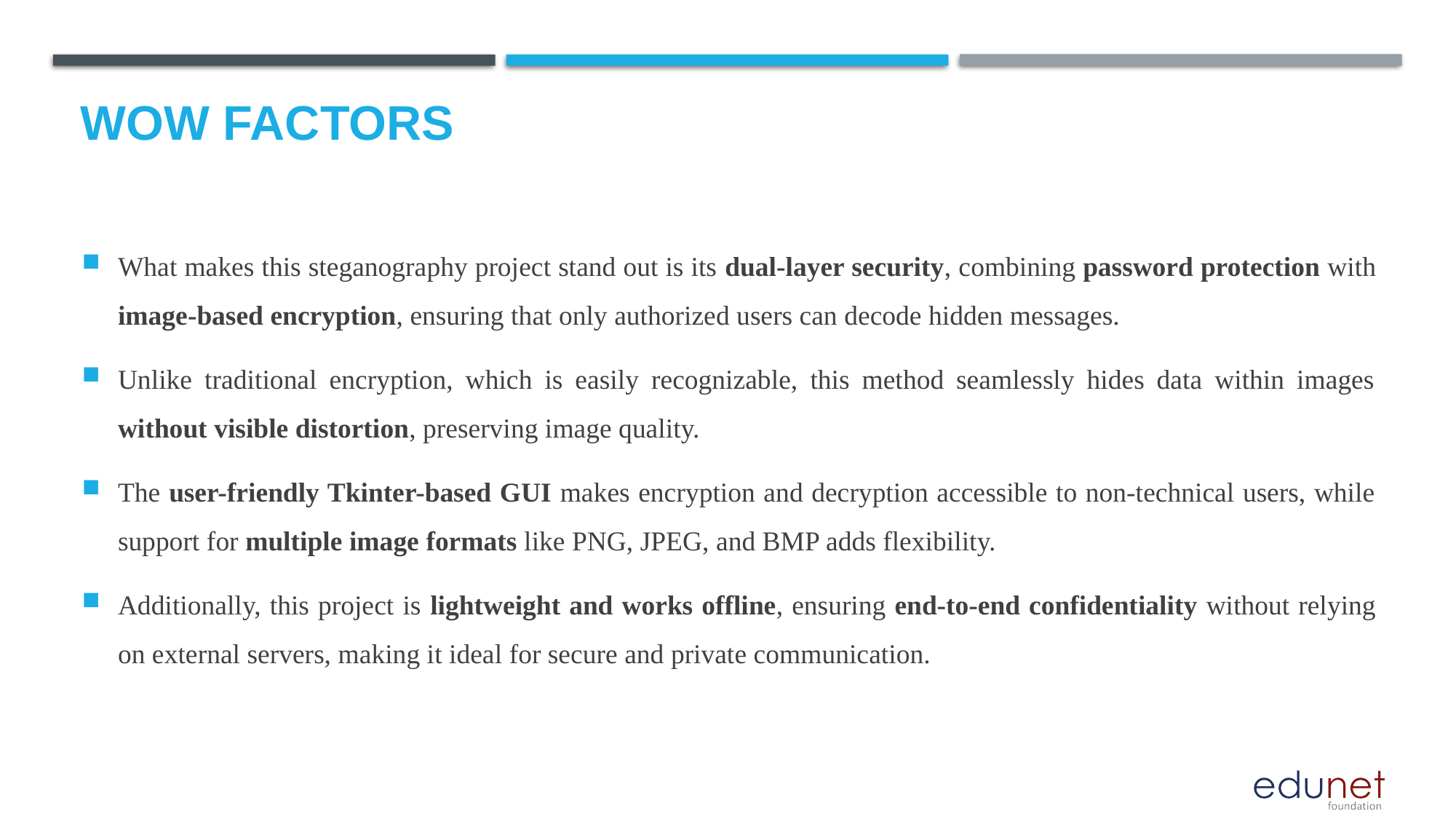

# Wow factors
What makes this steganography project stand out is its dual-layer security, combining password protection with image-based encryption, ensuring that only authorized users can decode hidden messages.
Unlike traditional encryption, which is easily recognizable, this method seamlessly hides data within images without visible distortion, preserving image quality.
The user-friendly Tkinter-based GUI makes encryption and decryption accessible to non-technical users, while support for multiple image formats like PNG, JPEG, and BMP adds flexibility.
Additionally, this project is lightweight and works offline, ensuring end-to-end confidentiality without relying on external servers, making it ideal for secure and private communication.